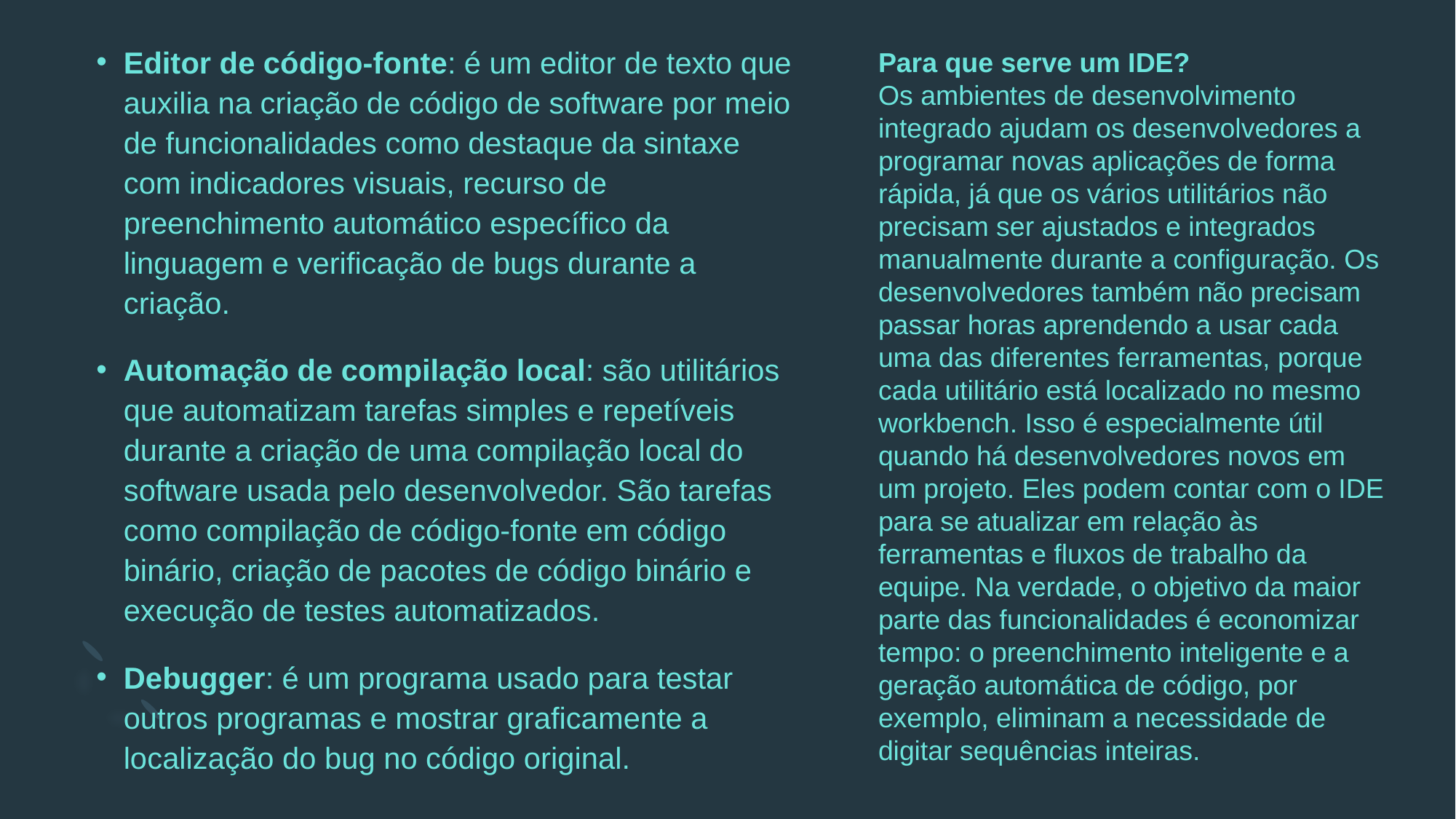

Editor de código-fonte: é um editor de texto que auxilia na criação de código de software por meio de funcionalidades como destaque da sintaxe com indicadores visuais, recurso de preenchimento automático específico da linguagem e verificação de bugs durante a criação.
Automação de compilação local: são utilitários que automatizam tarefas simples e repetíveis durante a criação de uma compilação local do software usada pelo desenvolvedor. São tarefas como compilação de código-fonte em código binário, criação de pacotes de código binário e execução de testes automatizados.
Debugger: é um programa usado para testar outros programas e mostrar graficamente a localização do bug no código original.
Para que serve um IDE?
Os ambientes de desenvolvimento integrado ajudam os desenvolvedores a programar novas aplicações de forma rápida, já que os vários utilitários não precisam ser ajustados e integrados manualmente durante a configuração. Os desenvolvedores também não precisam passar horas aprendendo a usar cada uma das diferentes ferramentas, porque cada utilitário está localizado no mesmo workbench. Isso é especialmente útil quando há desenvolvedores novos em um projeto. Eles podem contar com o IDE para se atualizar em relação às ferramentas e fluxos de trabalho da equipe. Na verdade, o objetivo da maior parte das funcionalidades é economizar tempo: o preenchimento inteligente e a geração automática de código, por exemplo, eliminam a necessidade de digitar sequências inteiras.